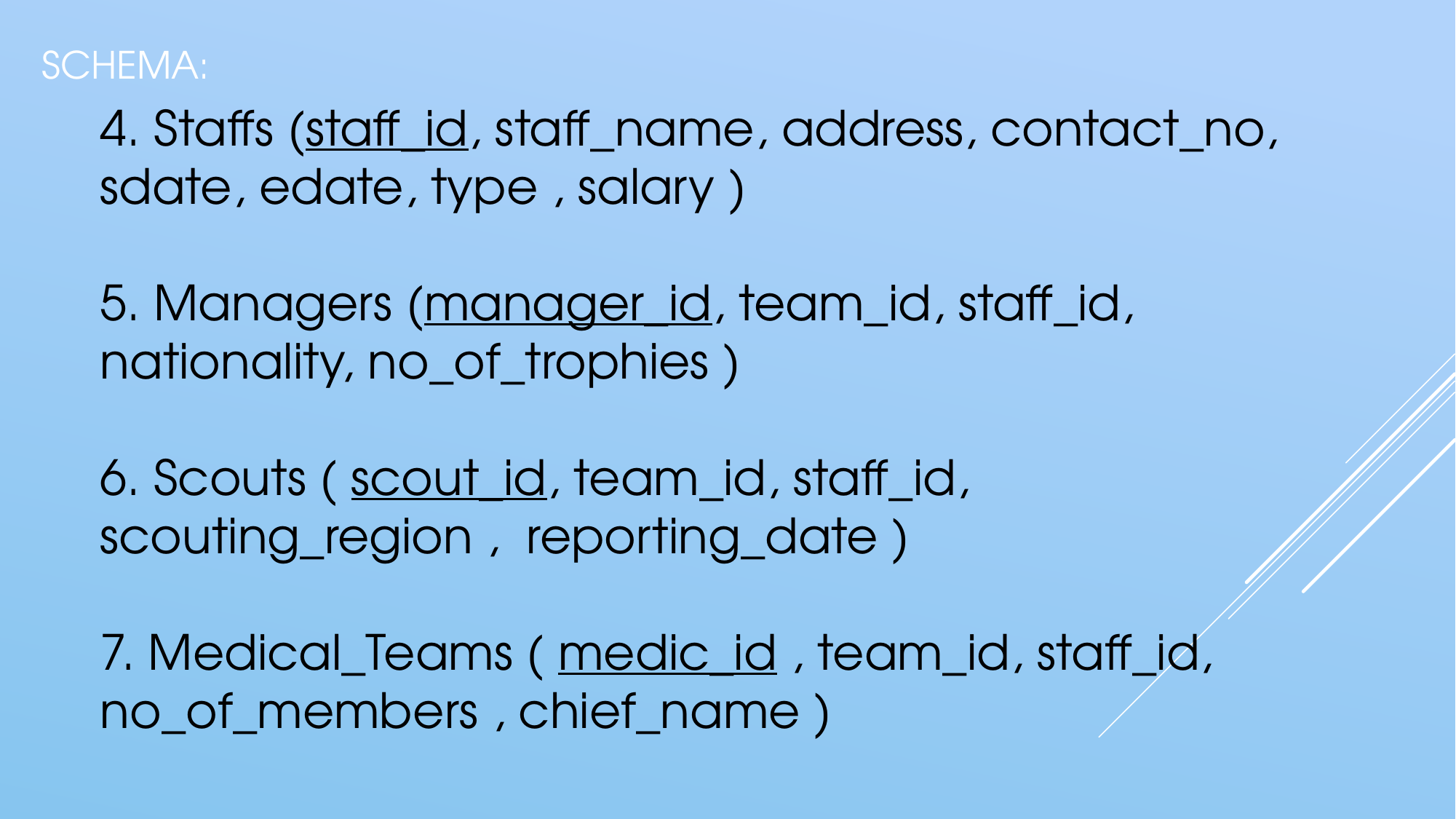

# Schema:
4. Staffs (staff_id, staff_name, address, contact_no,
sdate, edate, type , salary )

5. Managers (manager_id, team_id, staff_id,
nationality, no_of_trophies )

6. Scouts ( scout_id, team_id, staff_id,
scouting_region ,  reporting_date )

7. Medical_Teams ( medic_id , team_id, staff_id,
no_of_members , chief_name )